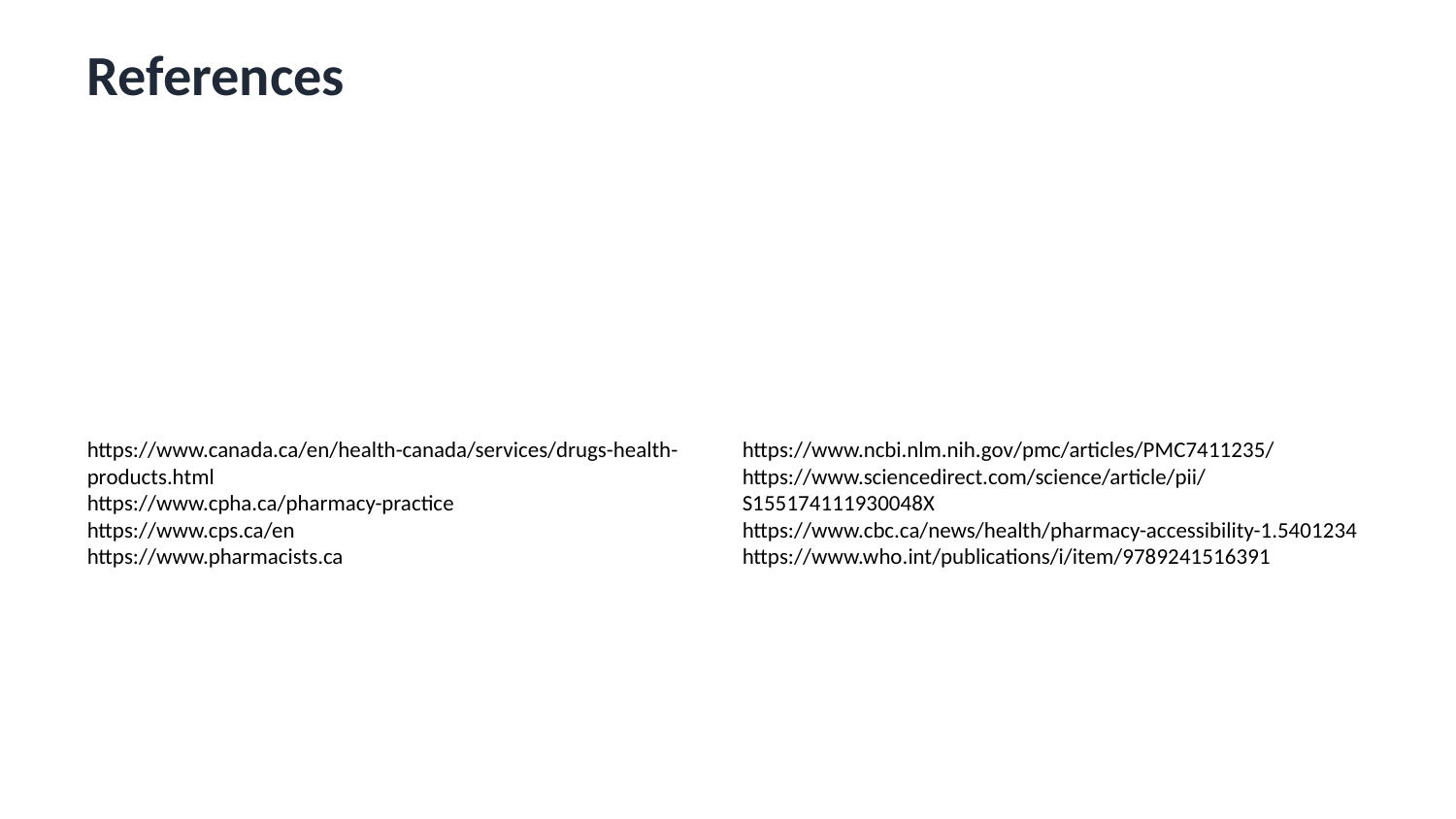

References
https://www.canada.ca/en/health-canada/services/drugs-health-products.html
https://www.cpha.ca/pharmacy-practice
https://www.cps.ca/en
https://www.pharmacists.ca
https://www.ncbi.nlm.nih.gov/pmc/articles/PMC7411235/
https://www.sciencedirect.com/science/article/pii/S155174111930048X
https://www.cbc.ca/news/health/pharmacy-accessibility-1.5401234
https://www.who.int/publications/i/item/9789241516391